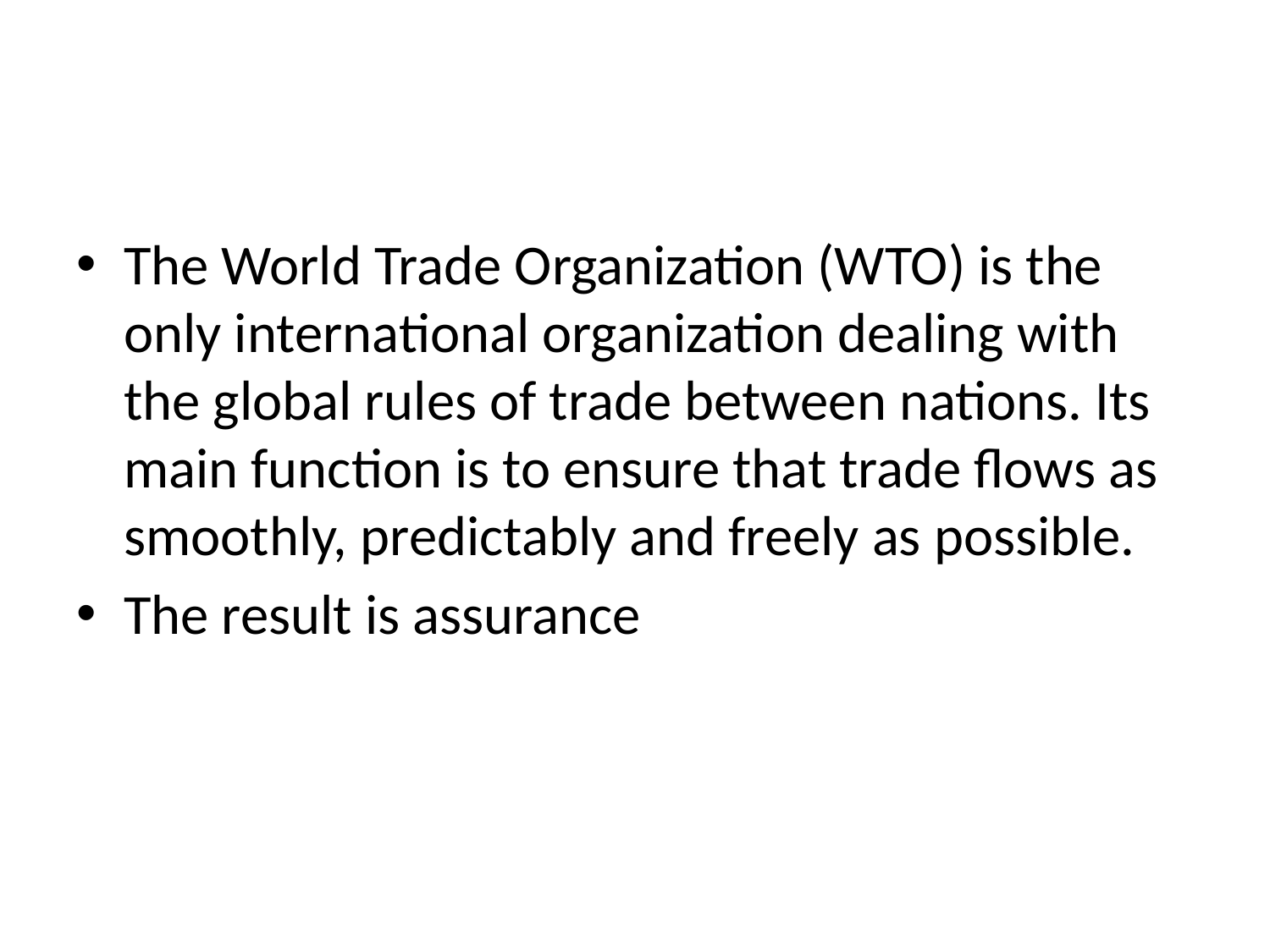

#
The World Trade Organization (WTO) is the only international organization dealing with the global rules of trade between nations. Its main function is to ensure that trade flows as smoothly, predictably and freely as possible.
The result is assurance